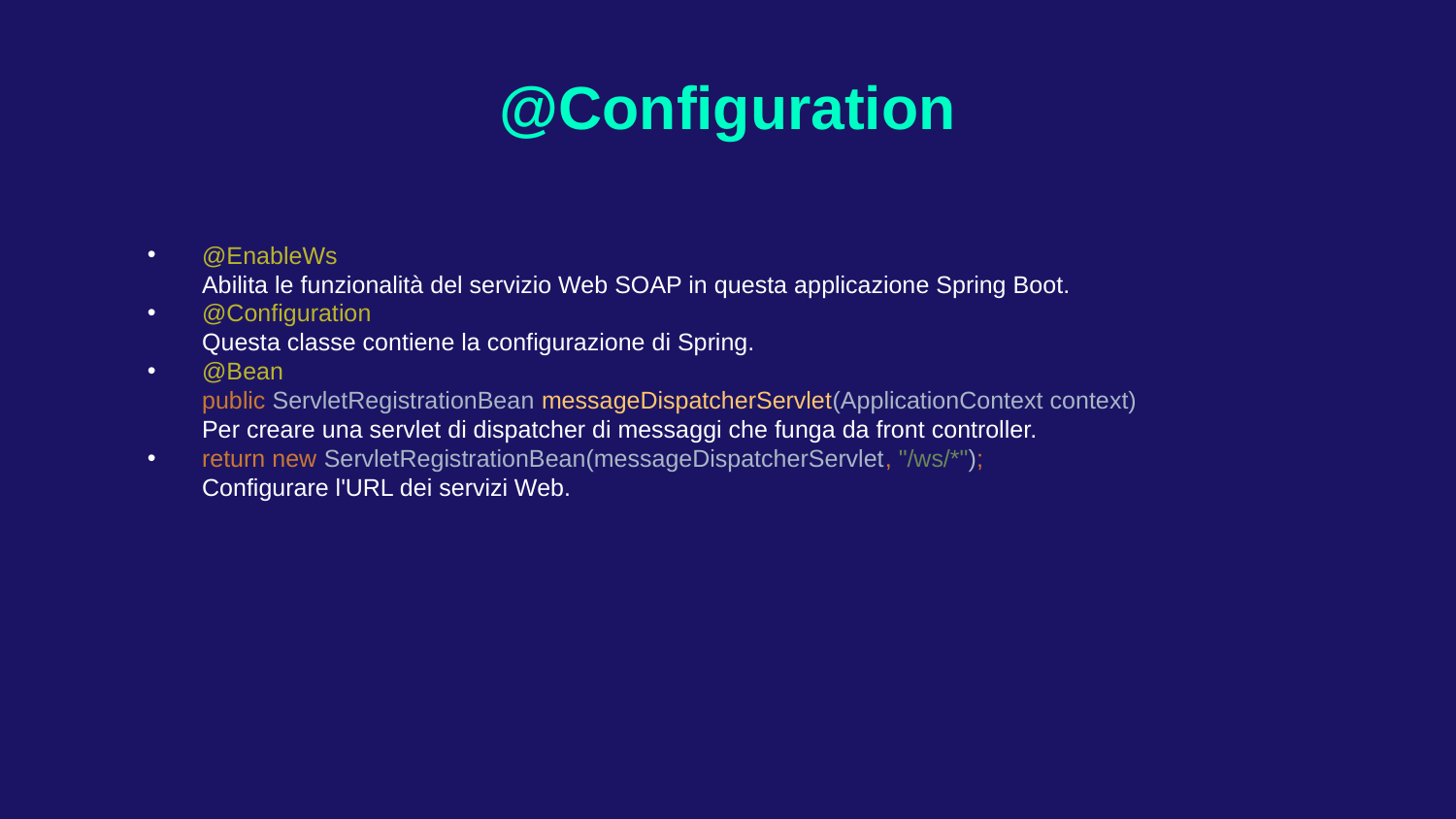

# @Configuration
@EnableWs
Abilita le funzionalità del servizio Web SOAP in questa applicazione Spring Boot.
@Configuration
Questa classe contiene la configurazione di Spring.
@Bean
public ServletRegistrationBean messageDispatcherServlet(ApplicationContext context)
Per creare una servlet di dispatcher di messaggi che funga da front controller.
return new ServletRegistrationBean(messageDispatcherServlet, "/ws/*");
Configurare l'URL dei servizi Web.